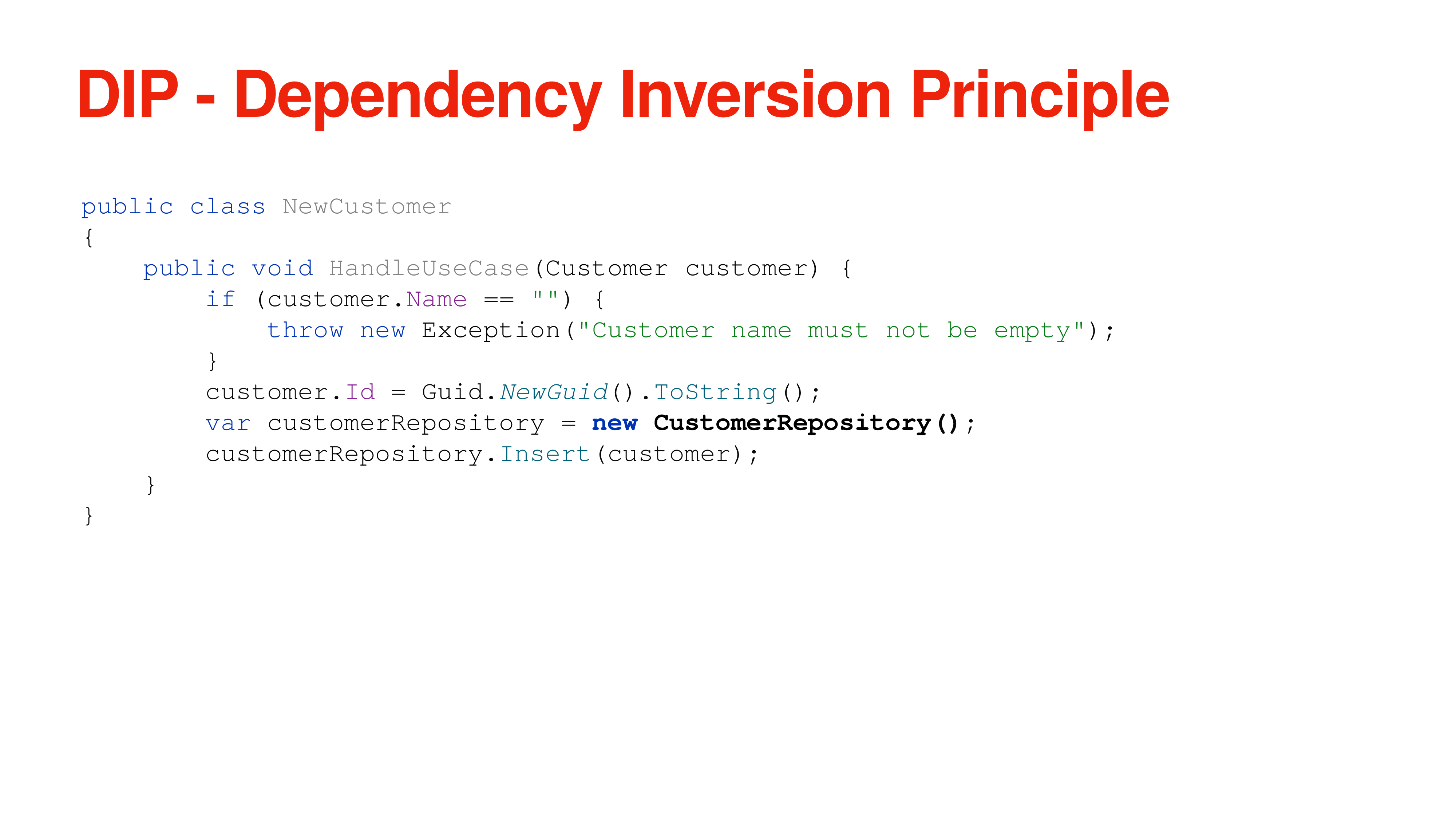

# DIP - Dependency Inversion Principle
public class NewCustomer
{
    public void HandleUseCase(Customer customer) {
        if (customer.Name == "") {
            throw new Exception("Customer name must not be empty");
        }
        customer.Id = Guid.NewGuid().ToString();
        var customerRepository = new CustomerRepository();
        customerRepository.Insert(customer);
    }
}